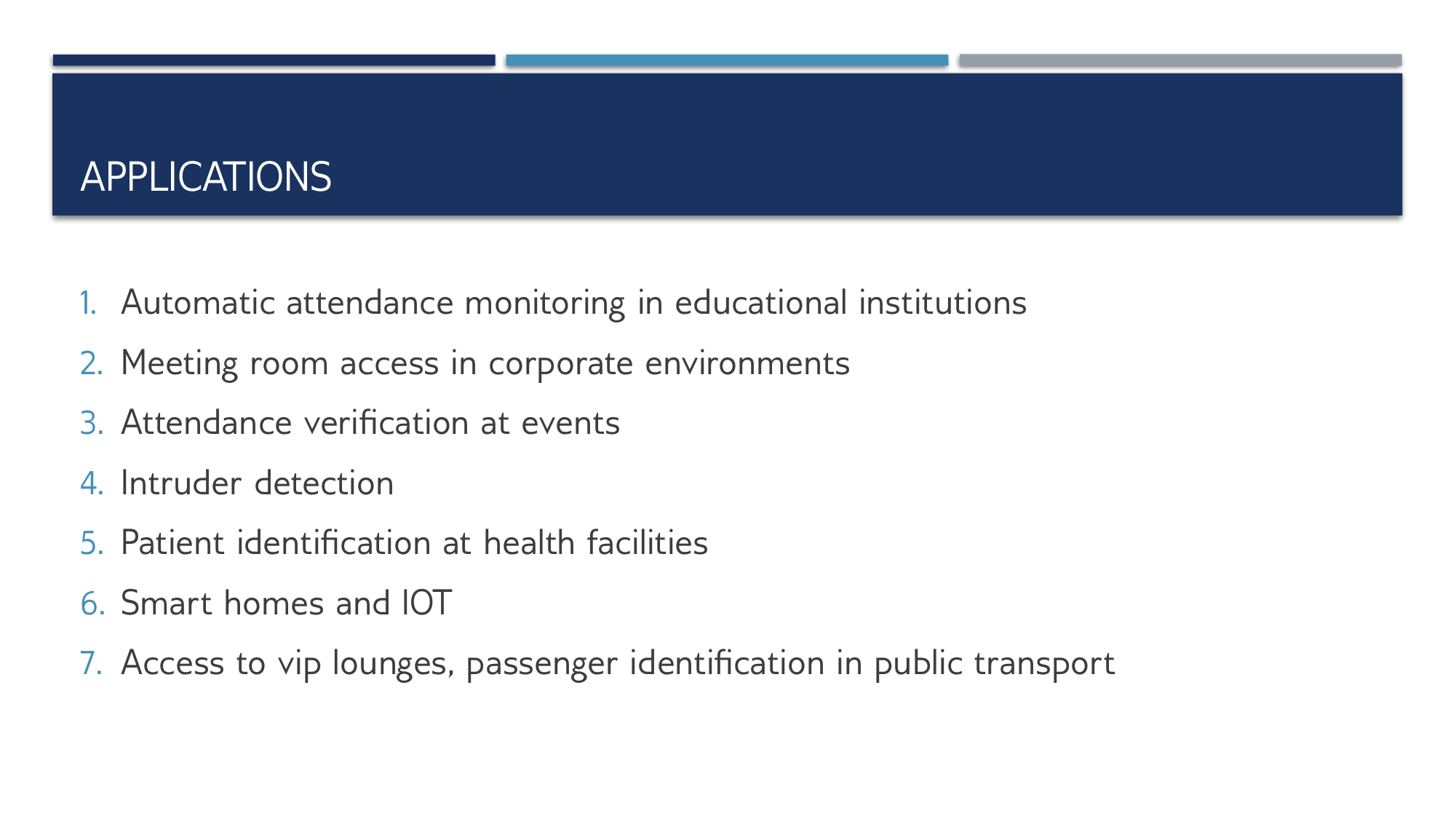

# Applications
Automatic attendance monitoring in educational institutions
Meeting room access in corporate environments
Attendance verification at events
Intruder detection
Patient identification at health facilities
Smart homes and IOT
Access to vip lounges, passenger identification in public transport